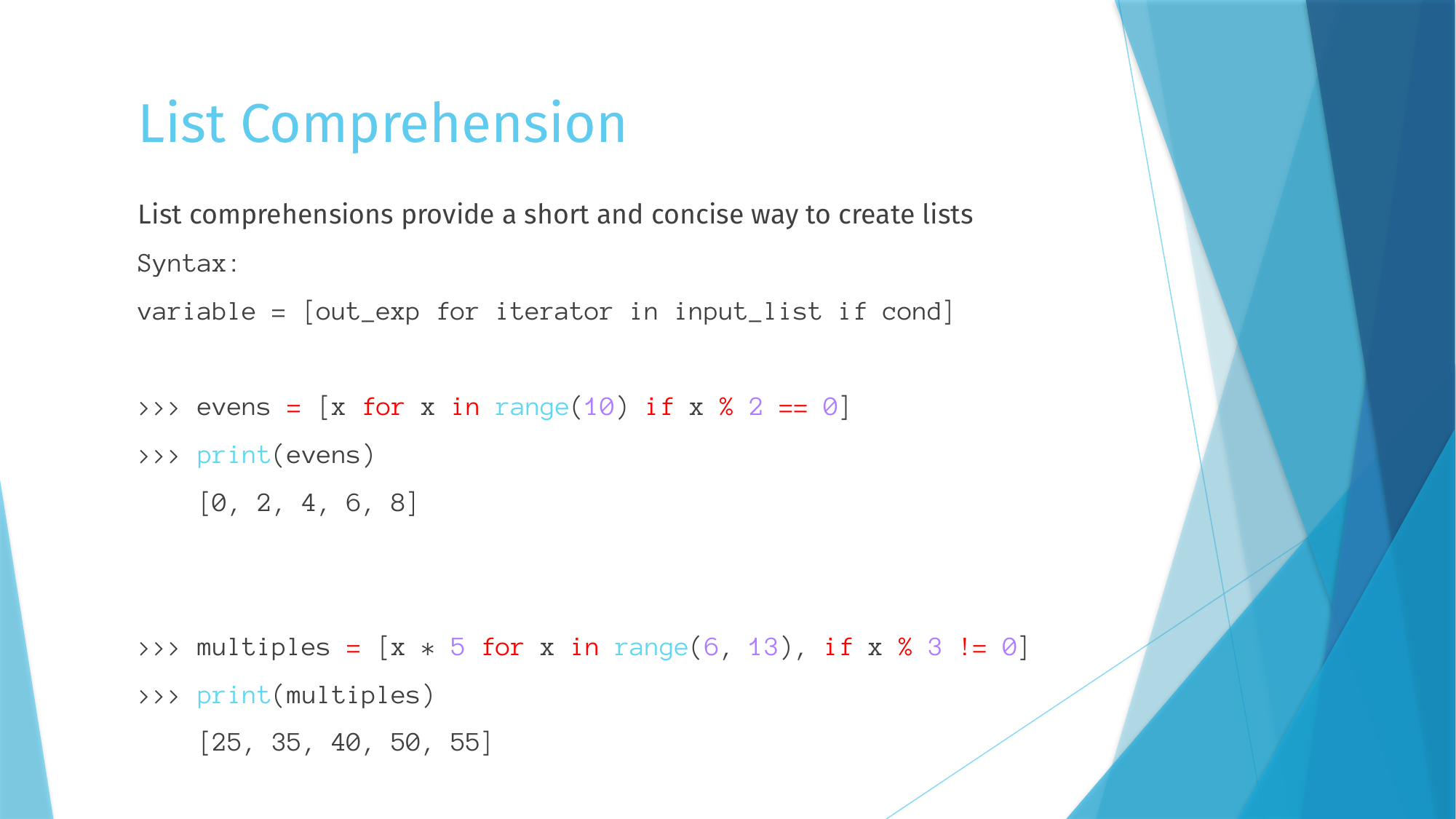

# List Comprehension
List comprehensions provide a short and concise way to create lists
Syntax:
variable = [out_exp for iterator in input_list if cond]

>>> evens = [x for x in range(10) if x % 2 == 0]
>>> print(evens)
    [0, 2, 4, 6, 8]

>>> multiples = [x * 5 for x in range(6, 13), if x % 3 != 0]
>>> print(multiples)
    [25, 35, 40, 50, 55]